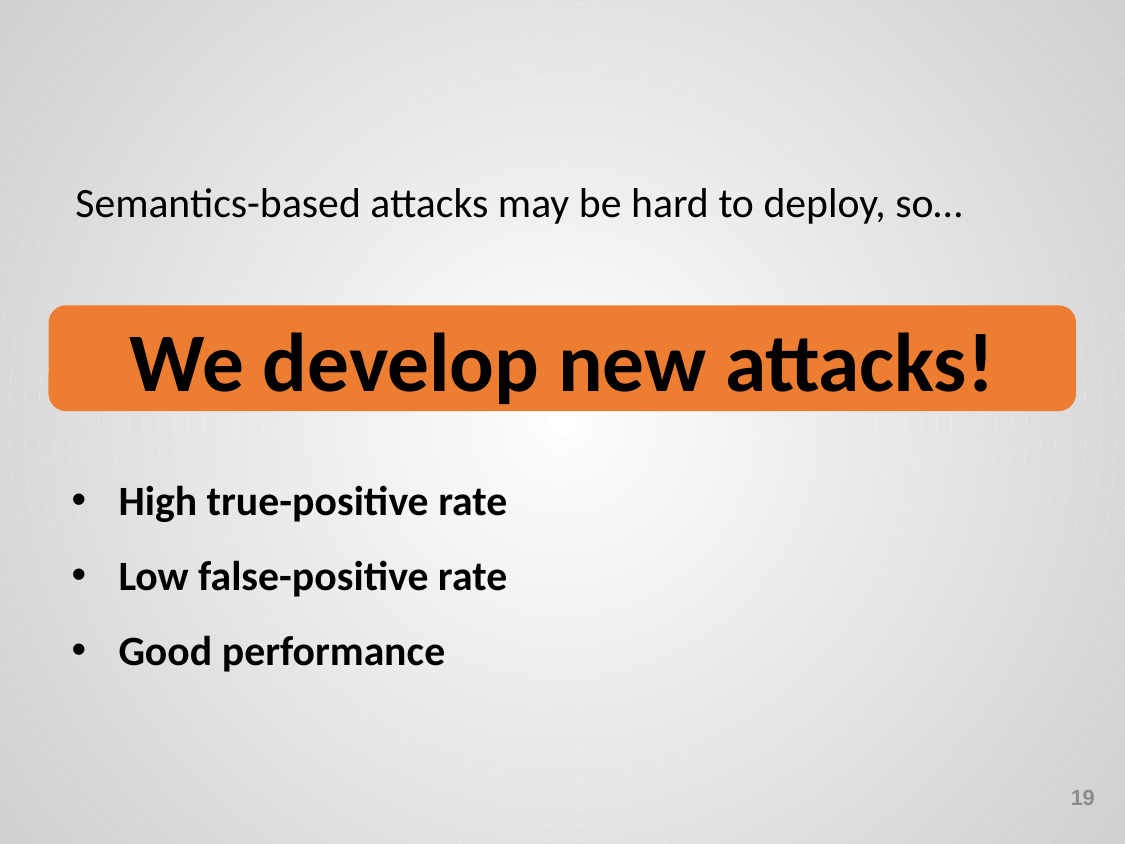

Semantics-based attacks may be hard to deploy, so…
We develop new attacks!
High true-positive rate
Low false-positive rate
Good performance
19